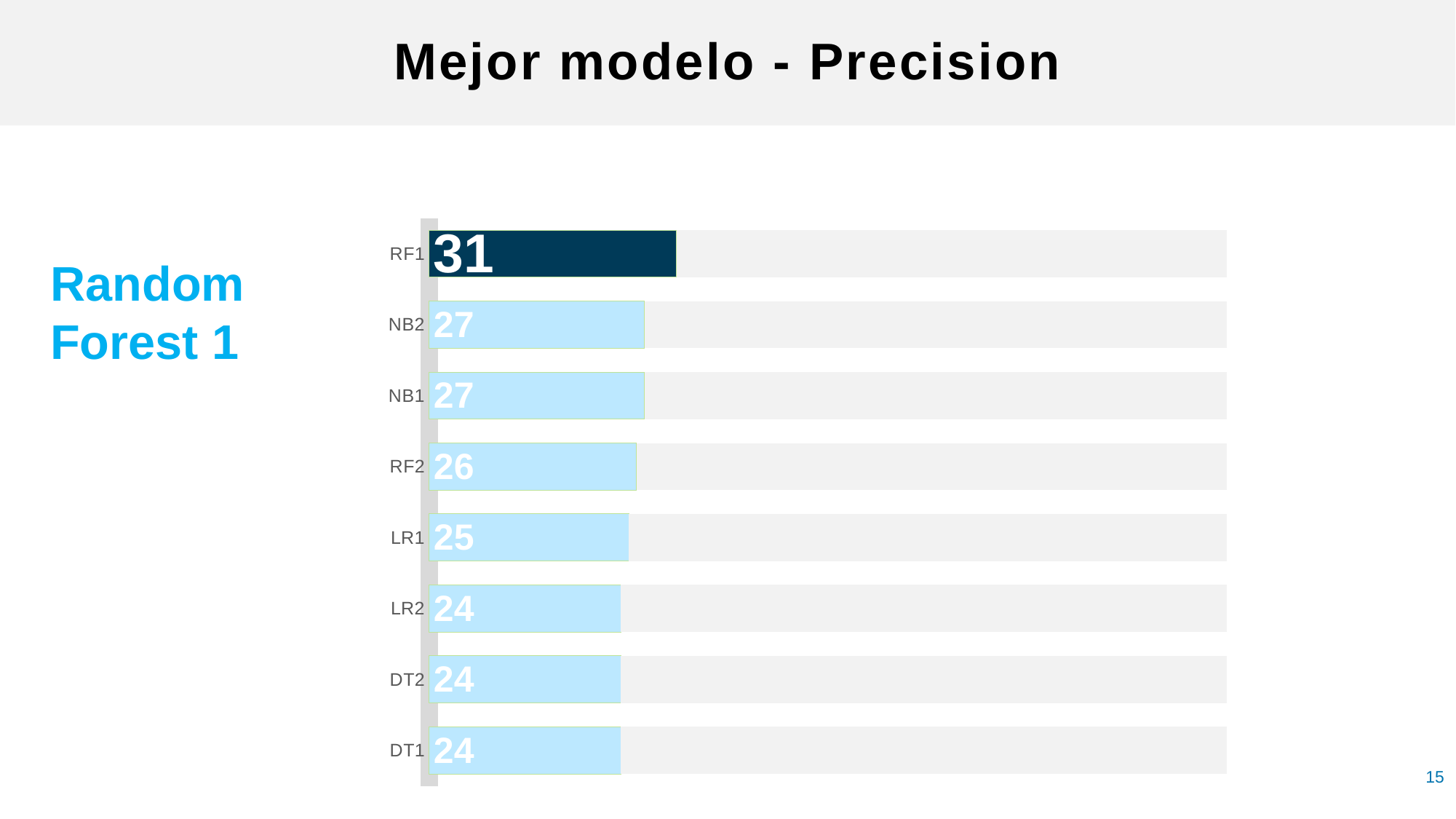

# Mejor modelo - Precision

### Chart

| Category | Series 1 | Series 2 |
|---|---|---|
| DT1 | 24.0 | 76.0 |
| DT2 | 24.0 | 76.0 |
| LR2 | 24.0 | 76.0 |
| LR1 | 25.0 | 75.0 |
| RF2 | 26.0 | 74.0 |
| NB1 | 27.0 | 73.0 |
| NB2 | 27.0 | 73.0 |
| RF1 | 31.0 | 69.0 |
Random
Forest 1
15